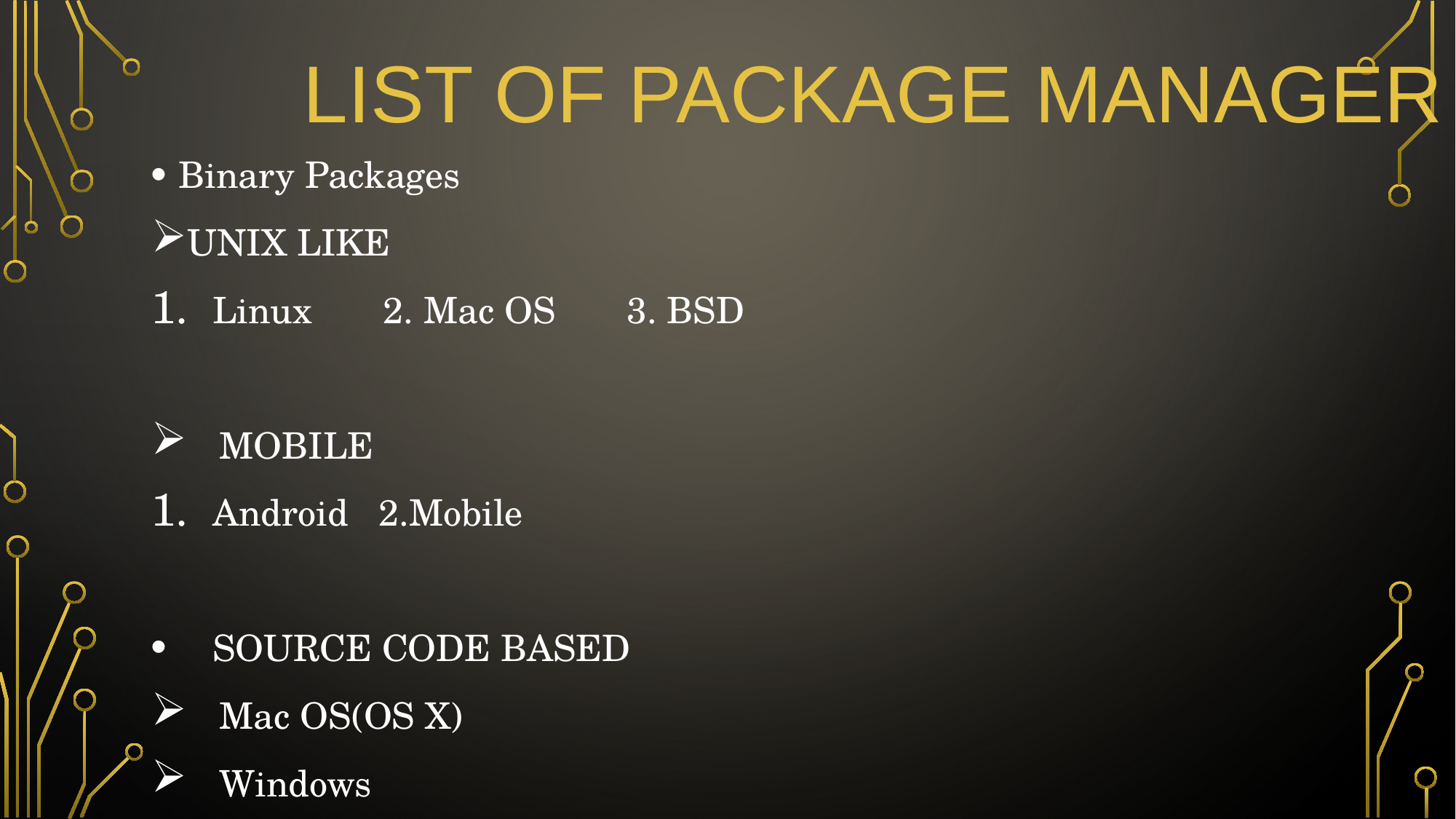

# LIST OF PACKAGE MANAGER
Binary Packages
UNIX LIKE
Linux       2. Mac OS       3. BSD

MOBILE
Android   2.Mobile

SOURCE CODE BASED
Mac OS(OS X)
Windows